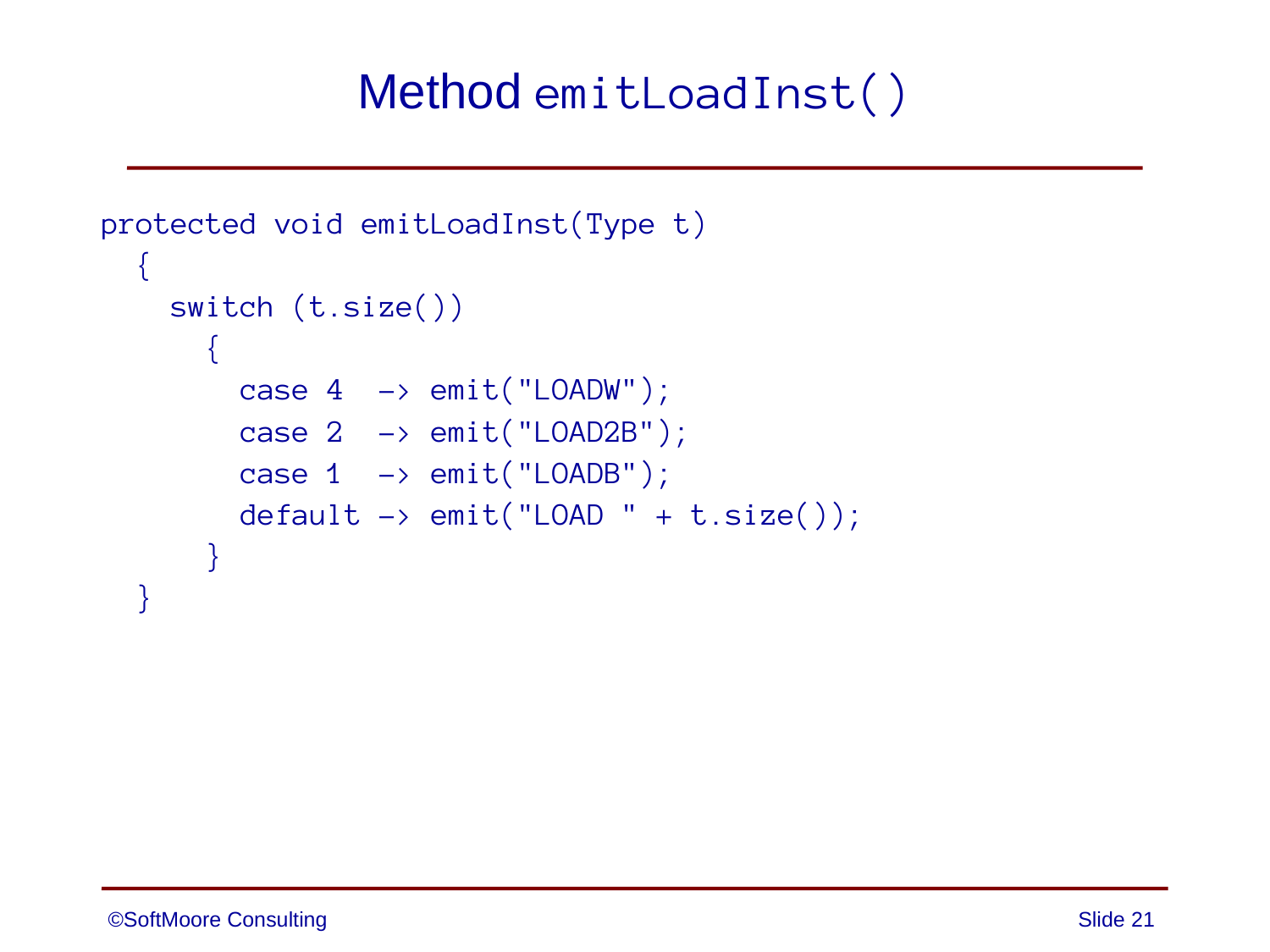

# Method emitLoadInst()
protected void emitLoadInst(Type t)
  {
    switch (t.size())
      {
        case 4  -> emit("LOADW");
        case 2  -> emit("LOAD2B");
        case 1  -> emit("LOADB");
        default -> emit("LOAD " + t.size());
      }
  }
©SoftMoore Consulting
Slide 21